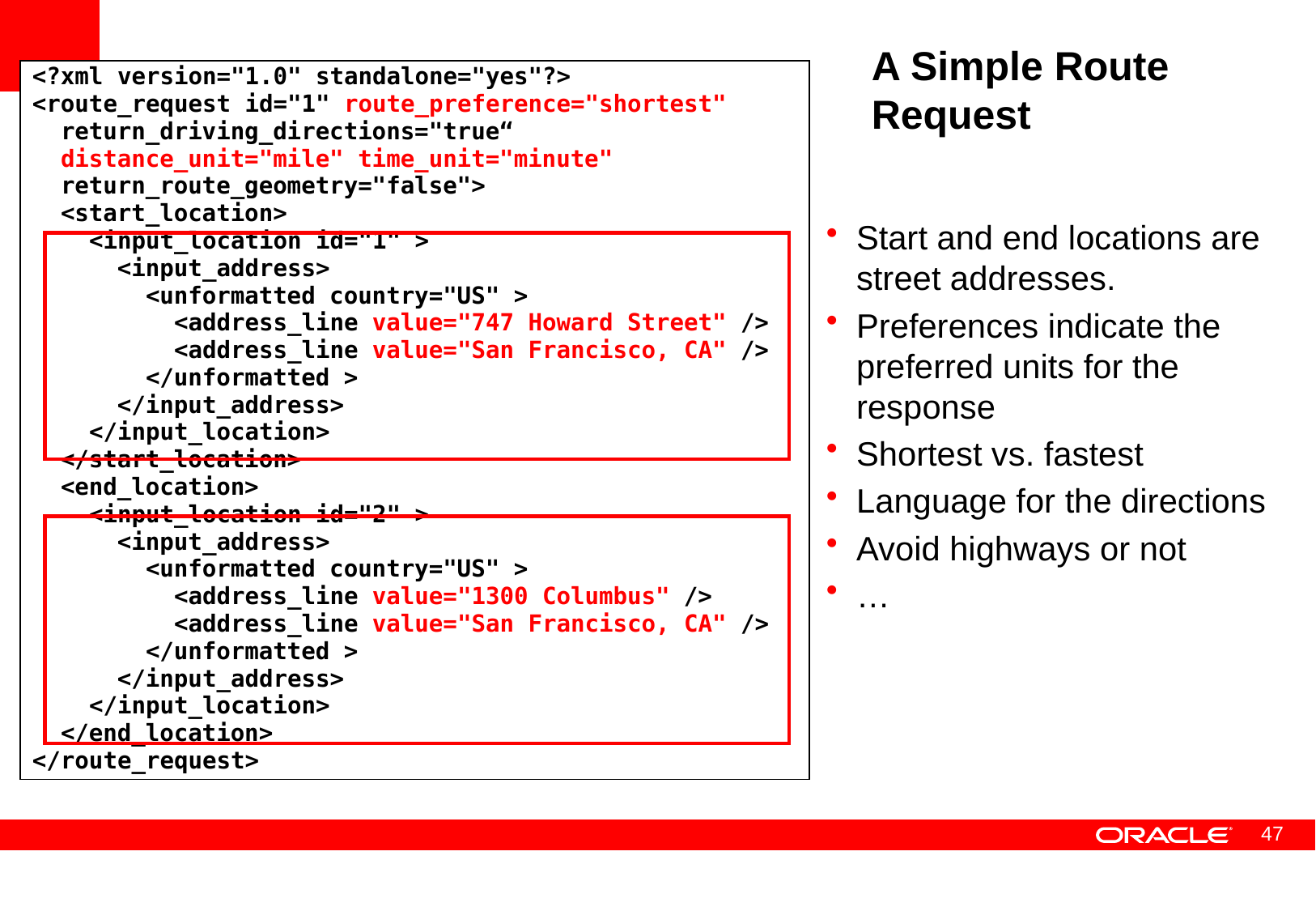

# A Simple Route Request
<?xml version="1.0" standalone="yes"?>
<route_request id="1" route_preference="shortest"
  return_driving_directions="true“
  distance_unit="mile" time_unit="minute"
  return_route_geometry="false">
  <start_location>
    <input_location id="1" >
      <input_address>
        <unformatted country="US" >
          <address_line value="747 Howard Street" />
          <address_line value="San Francisco, CA" />
        </unformatted >
      </input_address>
    </input_location>
  </start_location>
  <end_location>
    <input_location id="2" >
      <input_address>
        <unformatted country="US" >
          <address_line value="1300 Columbus" />
          <address_line value="San Francisco, CA" />
        </unformatted >
      </input_address>
    </input_location>
  </end_location>
</route_request>
Start and end locations are street addresses.
Preferences indicate the preferred units for the response
Shortest vs. fastest
Language for the directions
Avoid highways or not
…